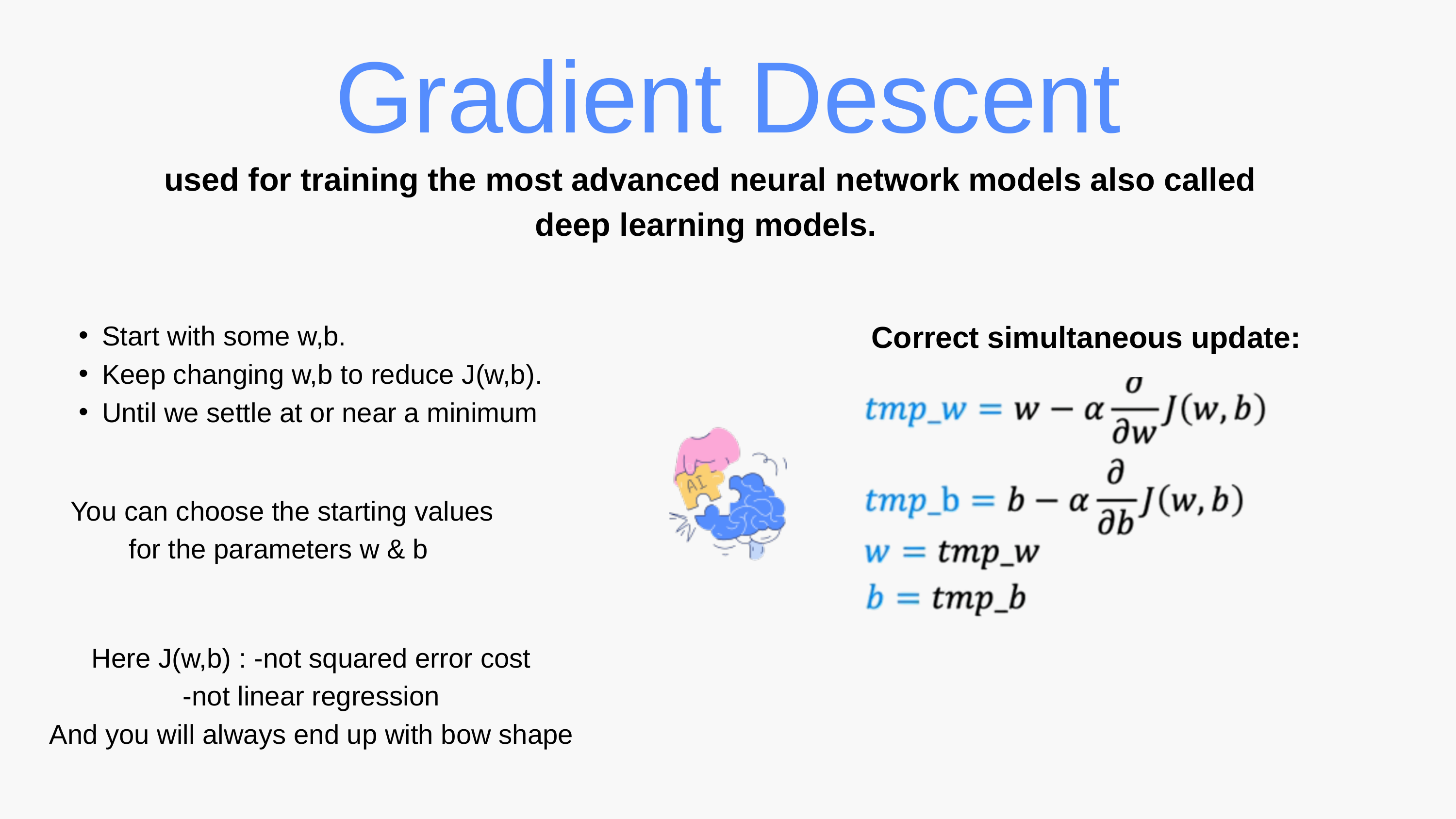

Gradient Descent
used for training the most advanced neural network models also called deep learning models.
Correct simultaneous update:
Start with some w,b.
Keep changing w,b to reduce J(w,b).
Until we settle at or near a minimum

You can choose the starting values for the parameters w & b
Here J(w,b) : -not squared error cost
-not linear regression
And you will always end up with bow shape